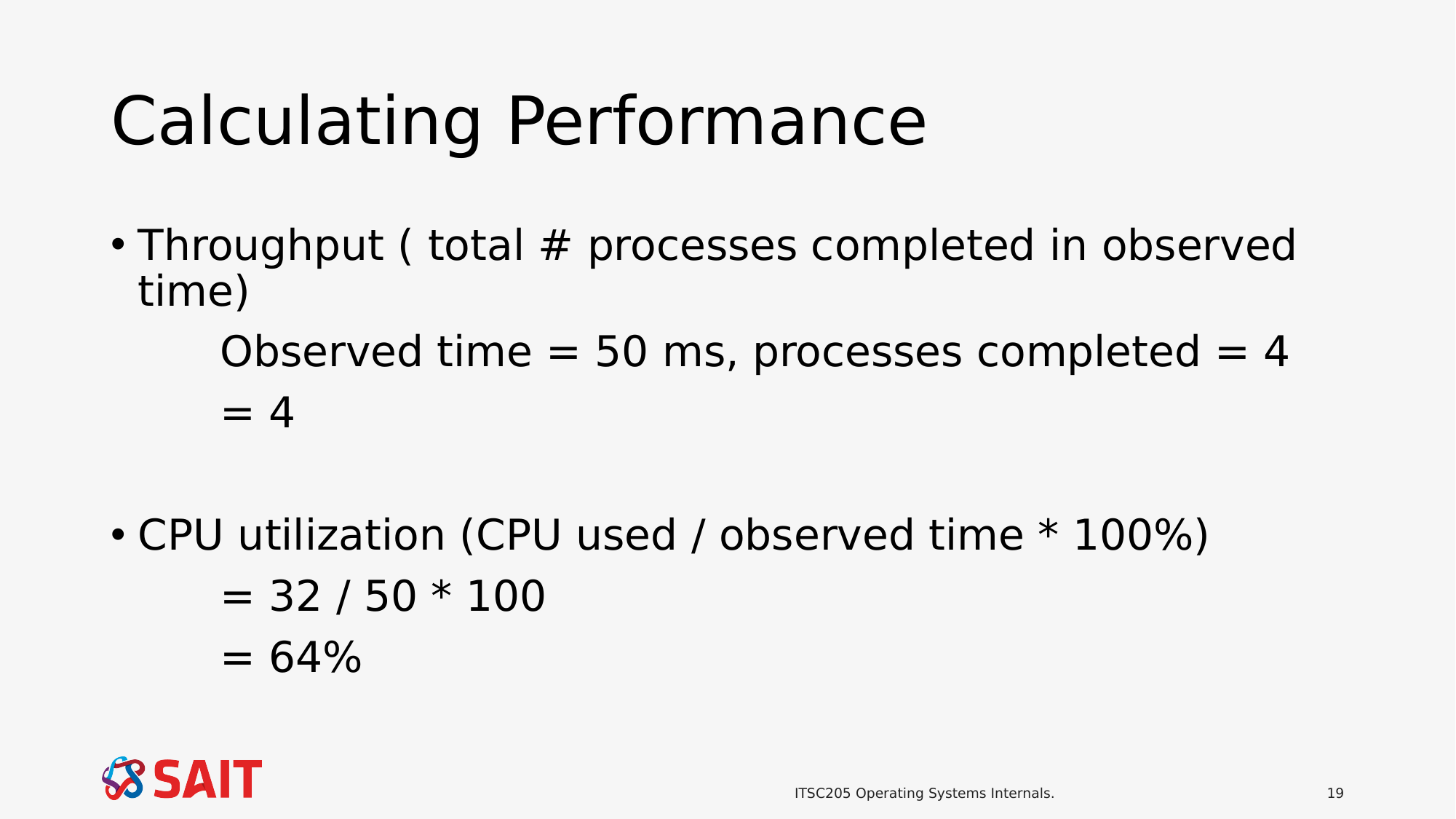

# Calculating Performance
Throughput ( total # processes completed in observed time)
	Observed time = 50 ms, processes completed = 4
 	= 4

CPU utilization (CPU used / observed time * 100%)
	= 32 / 50 * 100
	= 64%
ITSC205 Operating Systems Internals.
19